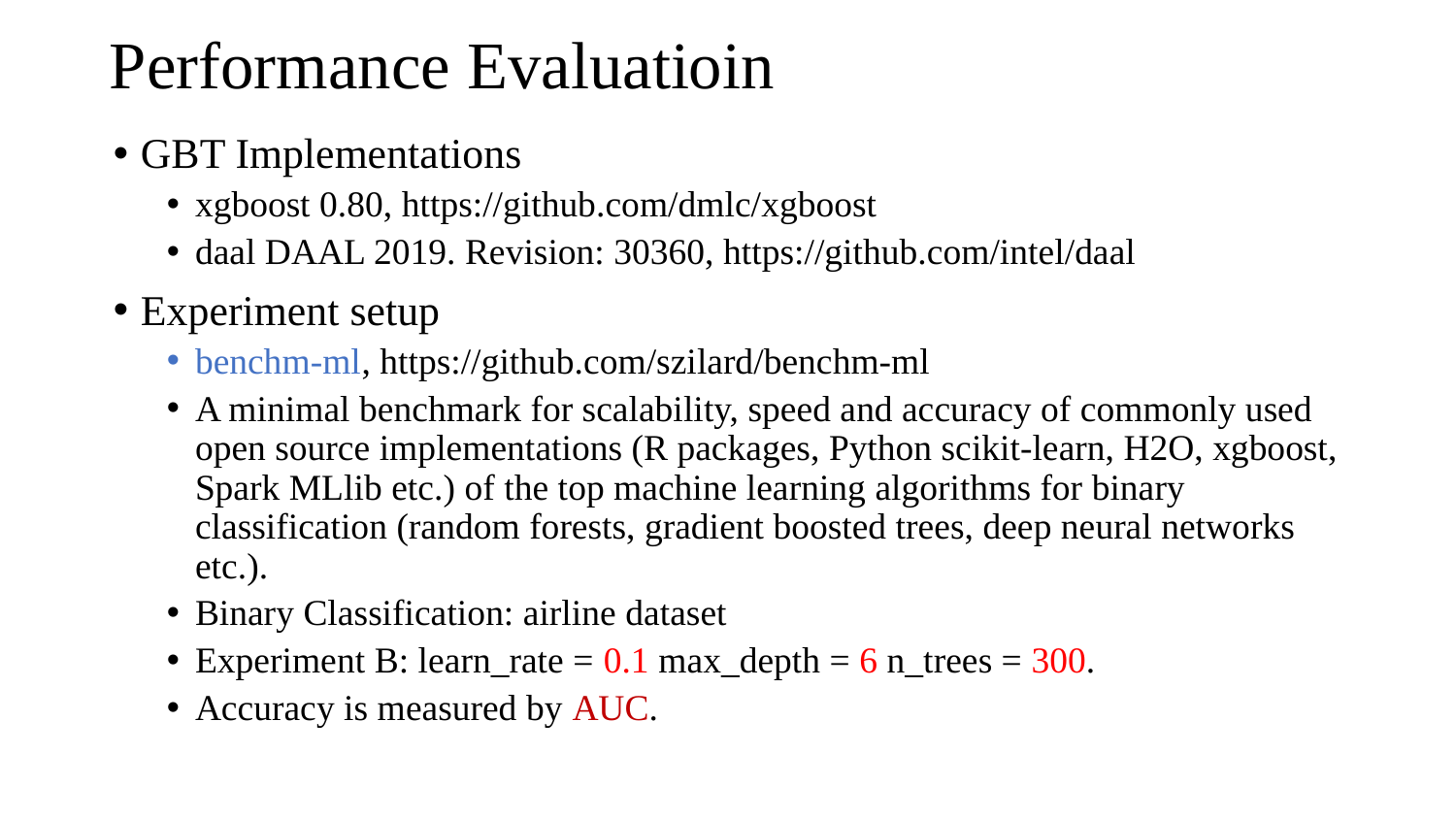

# Performance Evaluatioin
GBT Implementations
xgboost 0.80, https://github.com/dmlc/xgboost
daal DAAL 2019. Revision: 30360, https://github.com/intel/daal
Experiment setup
benchm-ml, https://github.com/szilard/benchm-ml
A minimal benchmark for scalability, speed and accuracy of commonly used open source implementations (R packages, Python scikit-learn, H2O, xgboost, Spark MLlib etc.) of the top machine learning algorithms for binary classification (random forests, gradient boosted trees, deep neural networks etc.).
Binary Classification: airline dataset
Experiment B: learn_rate = 0.1 max_depth = 6 n_trees = 300.
Accuracy is measured by AUC.